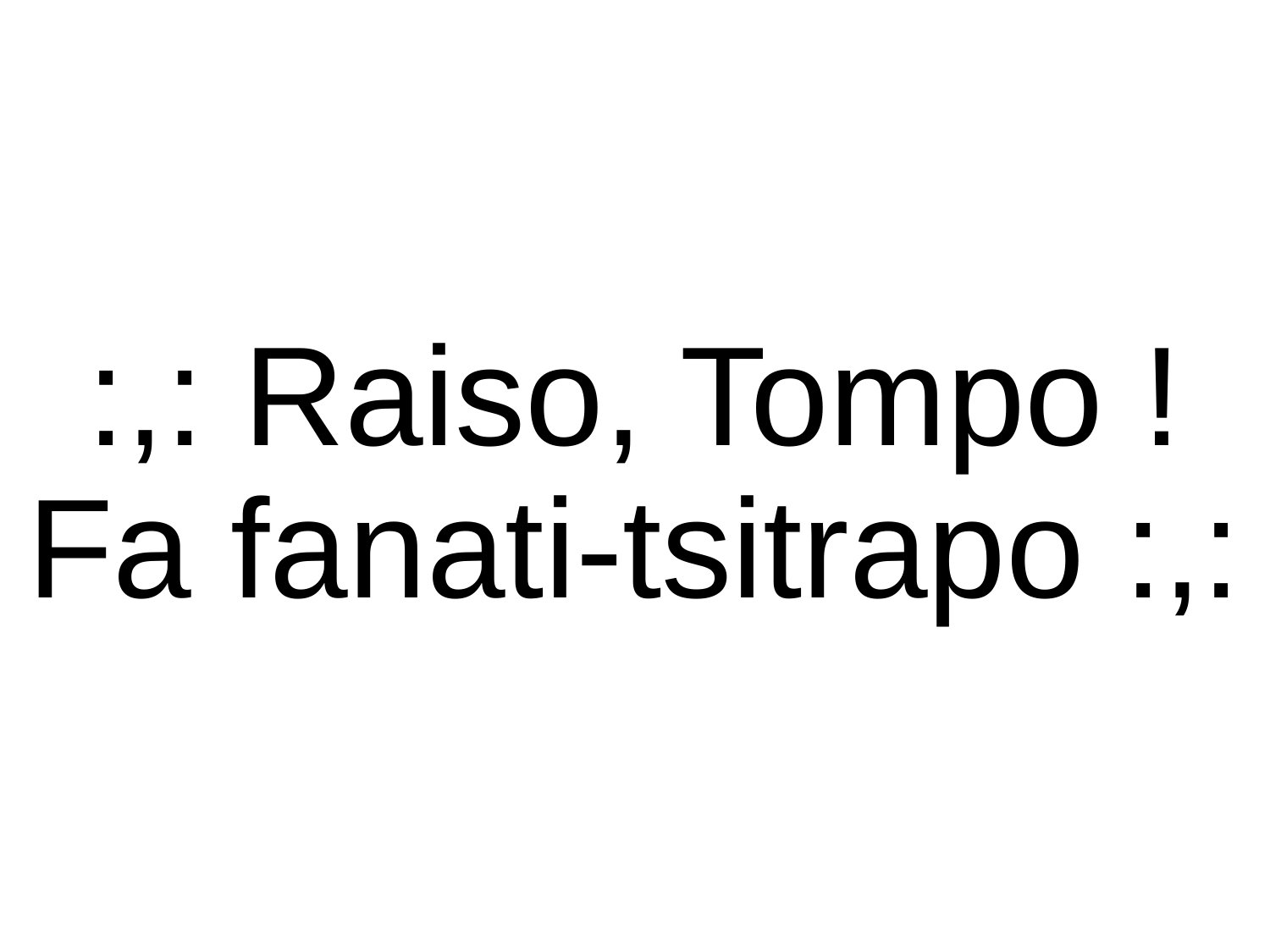

:,: Raiso, Tompo !
Fa fanati-tsitrapo :,: